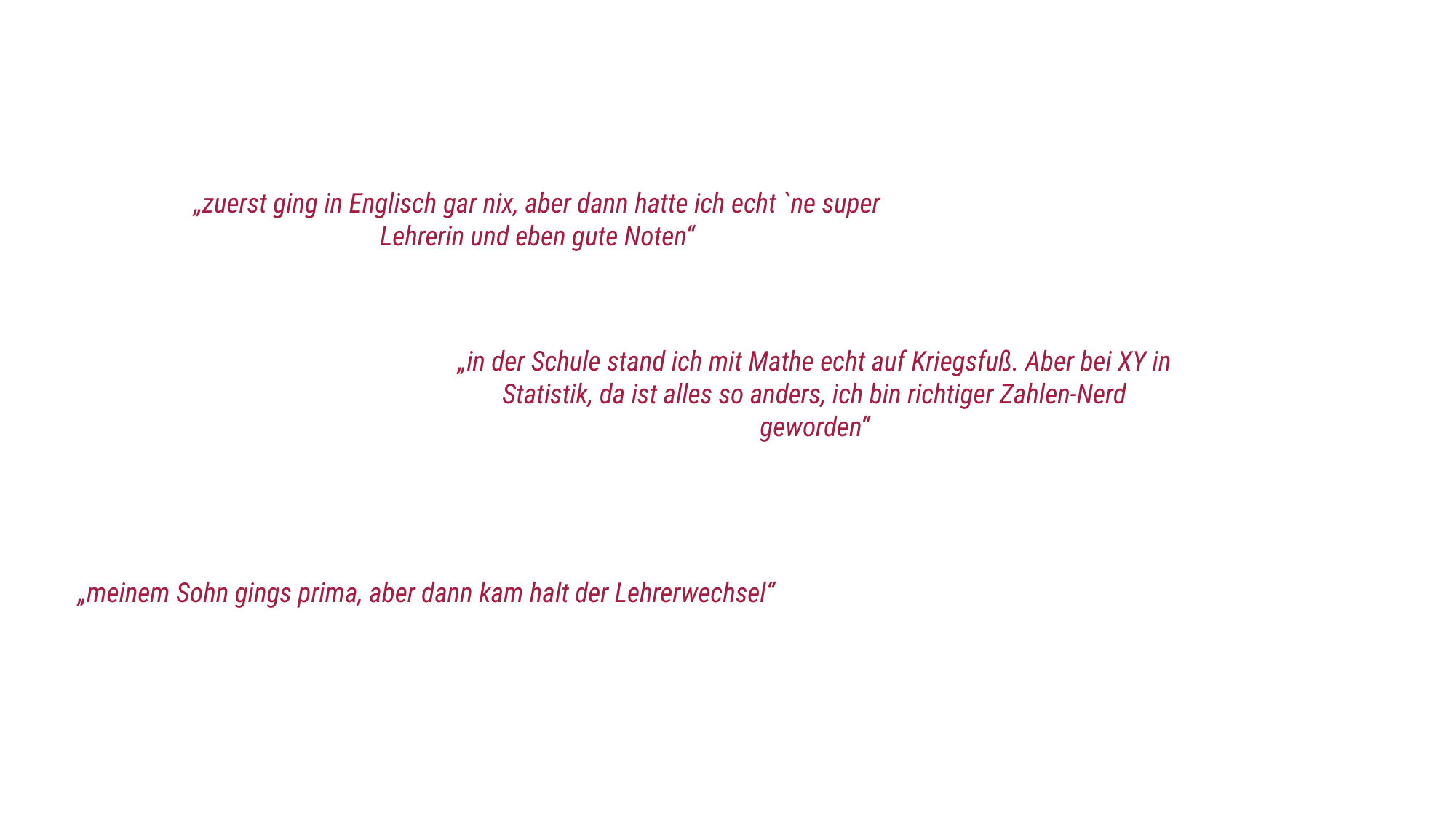

„zuerst ging in Englisch gar nix, aber dann hatte ich echt `ne super Lehrerin und eben gute Noten“
„in der Schule stand ich mit Mathe echt auf Kriegsfuß. Aber bei XY in Statistik, da ist alles so anders, ich bin richtiger Zahlen-Nerd geworden“
„meinem Sohn gings prima, aber dann kam halt der Lehrerwechsel“